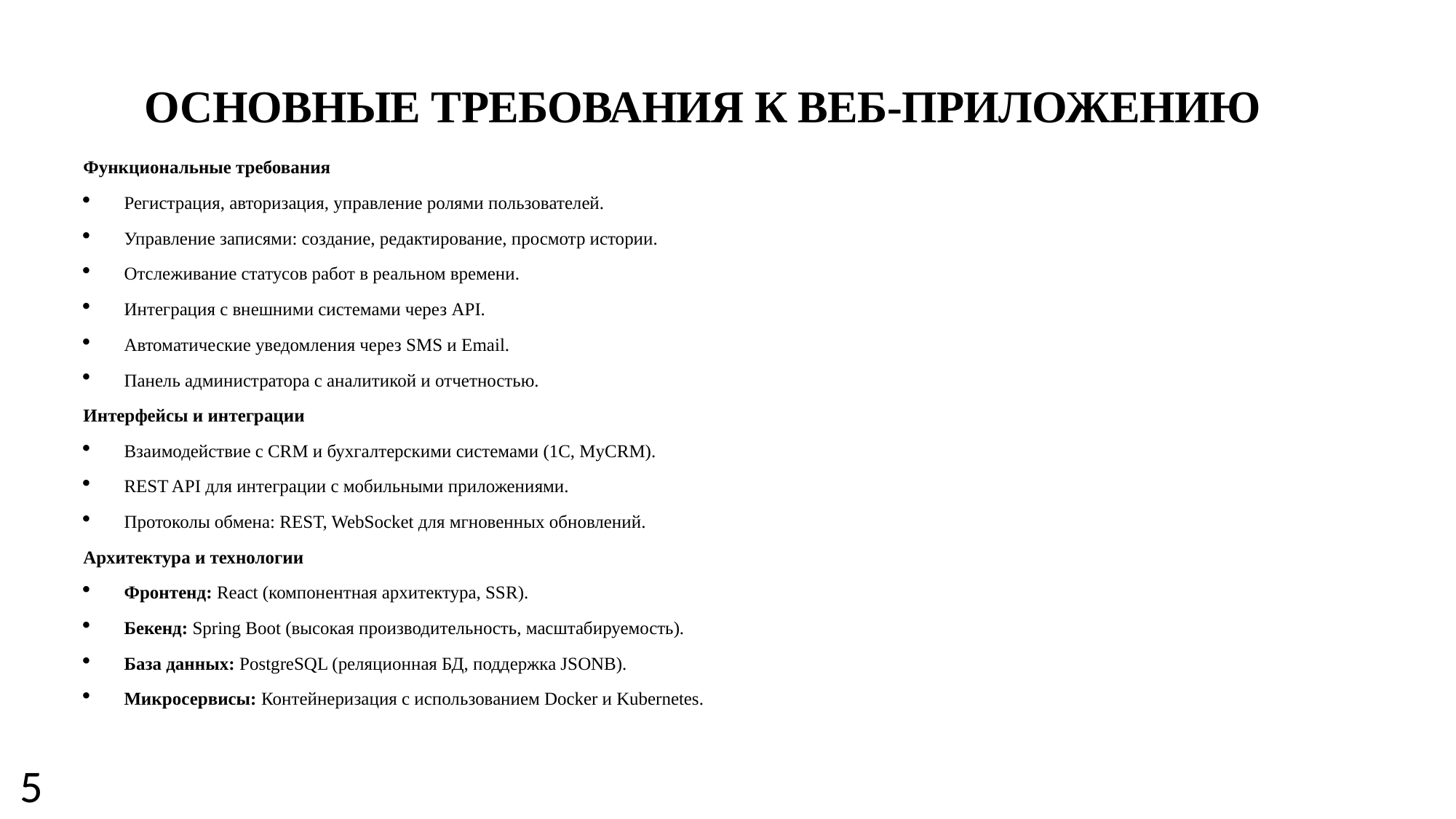

ОСНОВНЫЕ ТРЕБОВАНИЯ К ВЕБ-ПРИЛОЖЕНИЮ
Функциональные требования
Регистрация, авторизация, управление ролями пользователей.
Управление записями: создание, редактирование, просмотр истории.
Отслеживание статусов работ в реальном времени.
Интеграция с внешними системами через API.
Автоматические уведомления через SMS и Email.
Панель администратора с аналитикой и отчетностью.
Интерфейсы и интеграции
Взаимодействие с CRM и бухгалтерскими системами (1С, MyCRM).
REST API для интеграции с мобильными приложениями.
Протоколы обмена: REST, WebSocket для мгновенных обновлений.
Архитектура и технологии
Фронтенд: React (компонентная архитектура, SSR).
Бекенд: Spring Boot (высокая производительность, масштабируемость).
База данных: PostgreSQL (реляционная БД, поддержка JSONB).
Микросервисы: Контейнеризация с использованием Docker и Kubernetes.

5